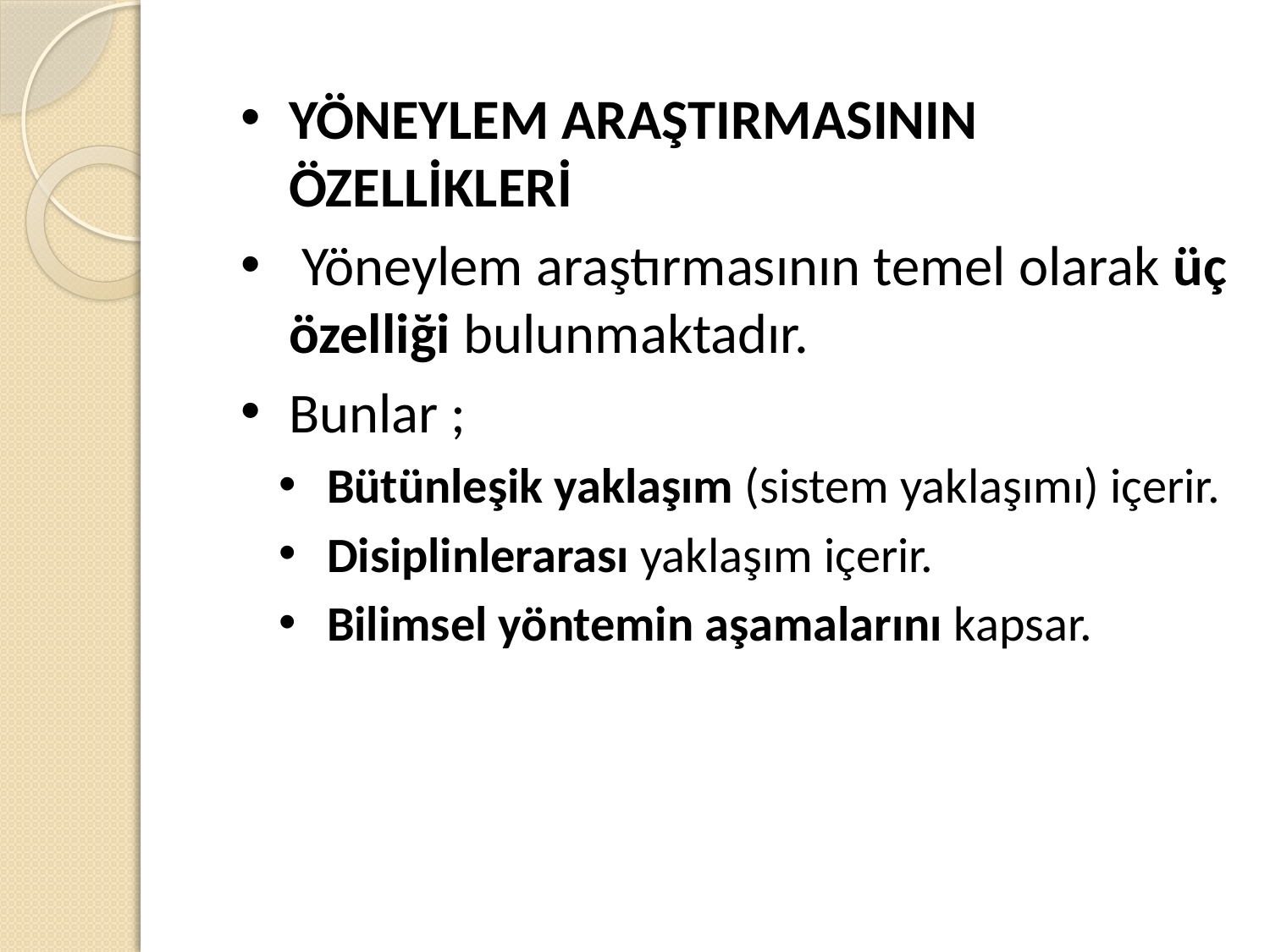

YÖNEYLEM ARAŞTIRMASININ ÖZELLİKLERİ
 Yöneylem araştırmasının temel olarak üç özelliği bulunmaktadır.
Bunlar ;
Bütünleşik yaklaşım (sistem yaklaşımı) içerir.
Disiplinlerarası yaklaşım içerir.
Bilimsel yöntemin aşamalarını kapsar.